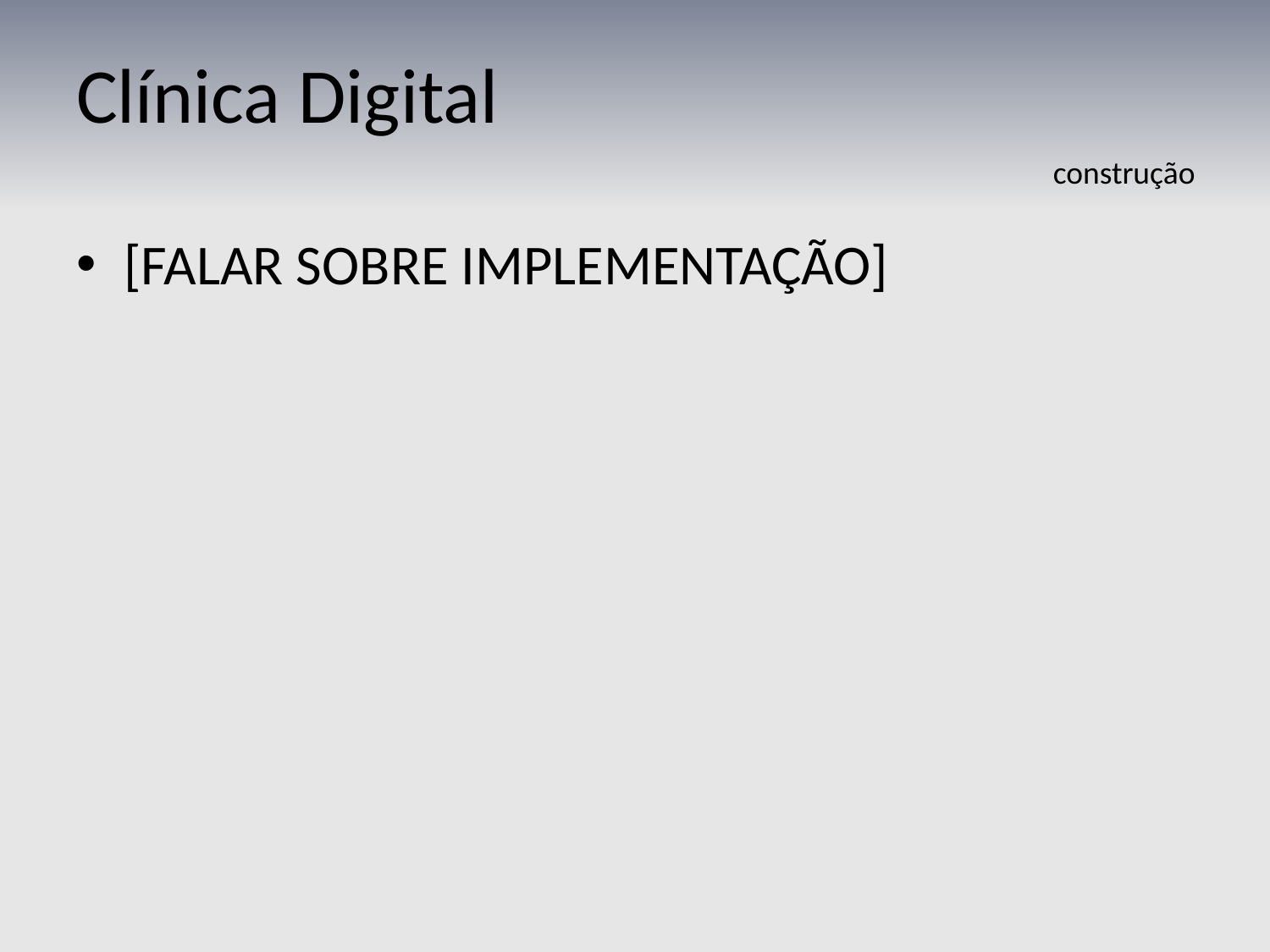

# Clínica Digital
construção
[FALAR SOBRE IMPLEMENTAÇÃO]